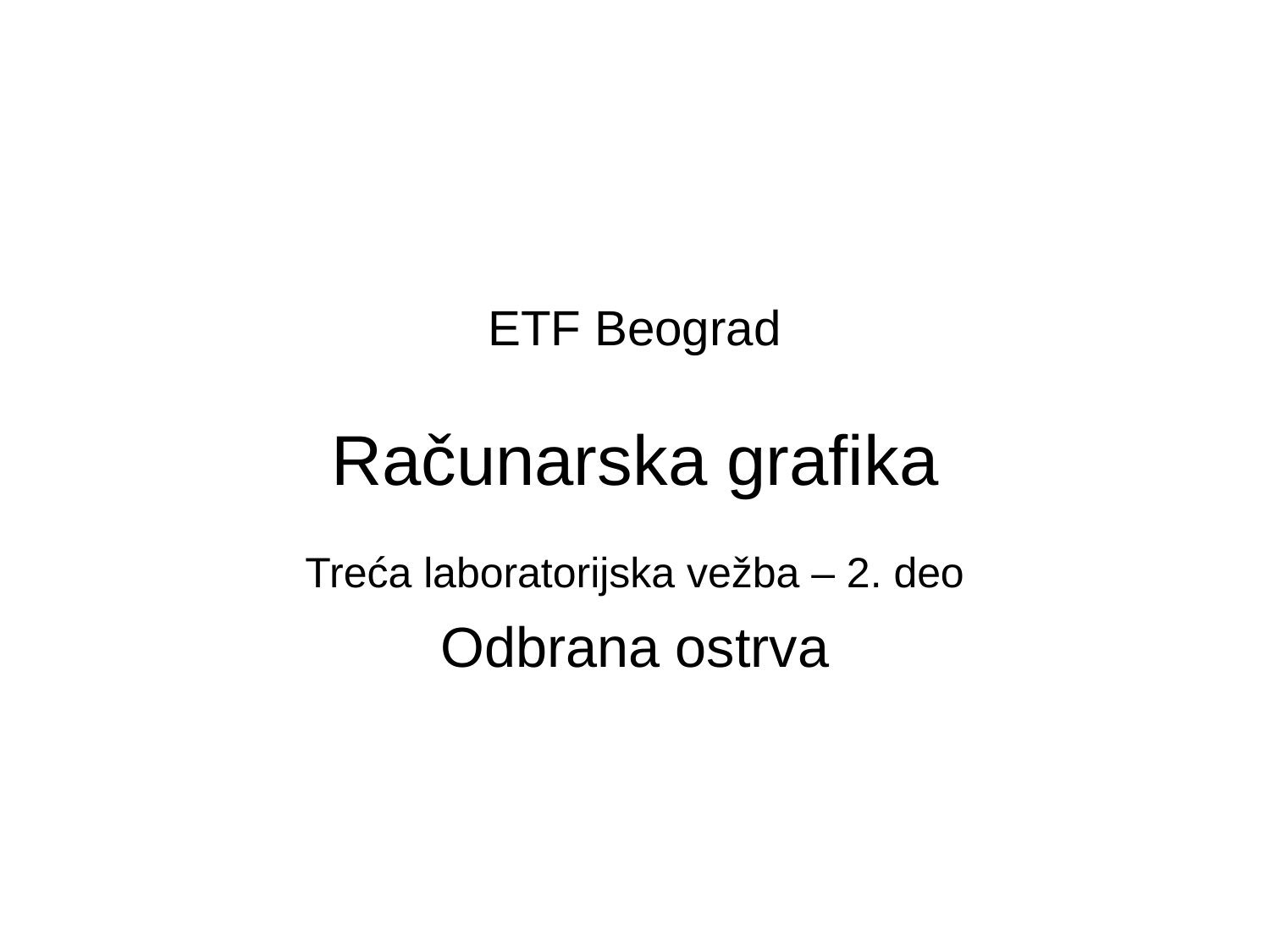

ETF Beograd
Računarska grafika
Treća laboratorijska vežba – 2. deo
Odbrana ostrva